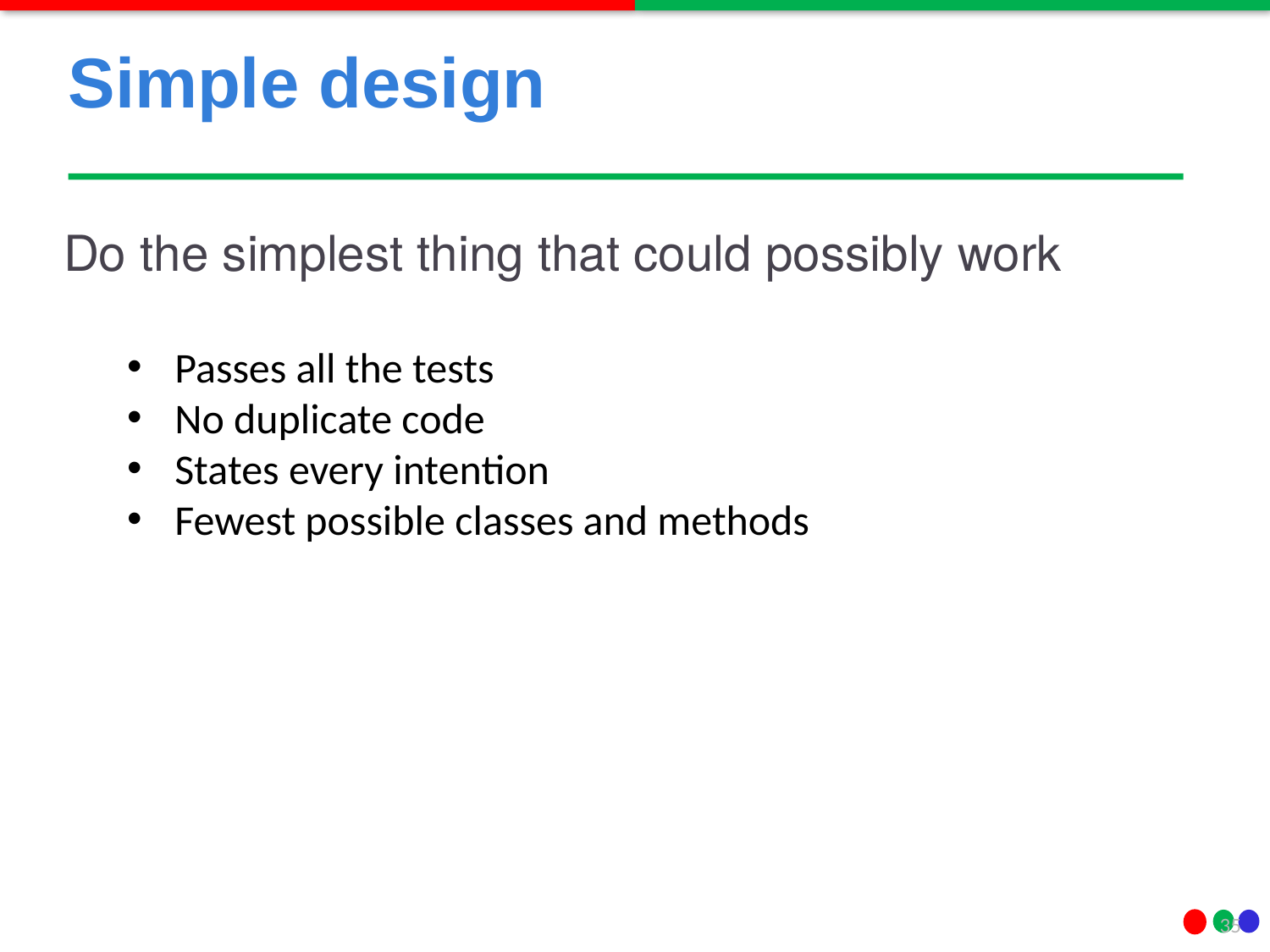

# Simple design
Do the simplest thing that could possibly work

Passes all the tests
No duplicate code
States every intention
Fewest possible classes and methods
35